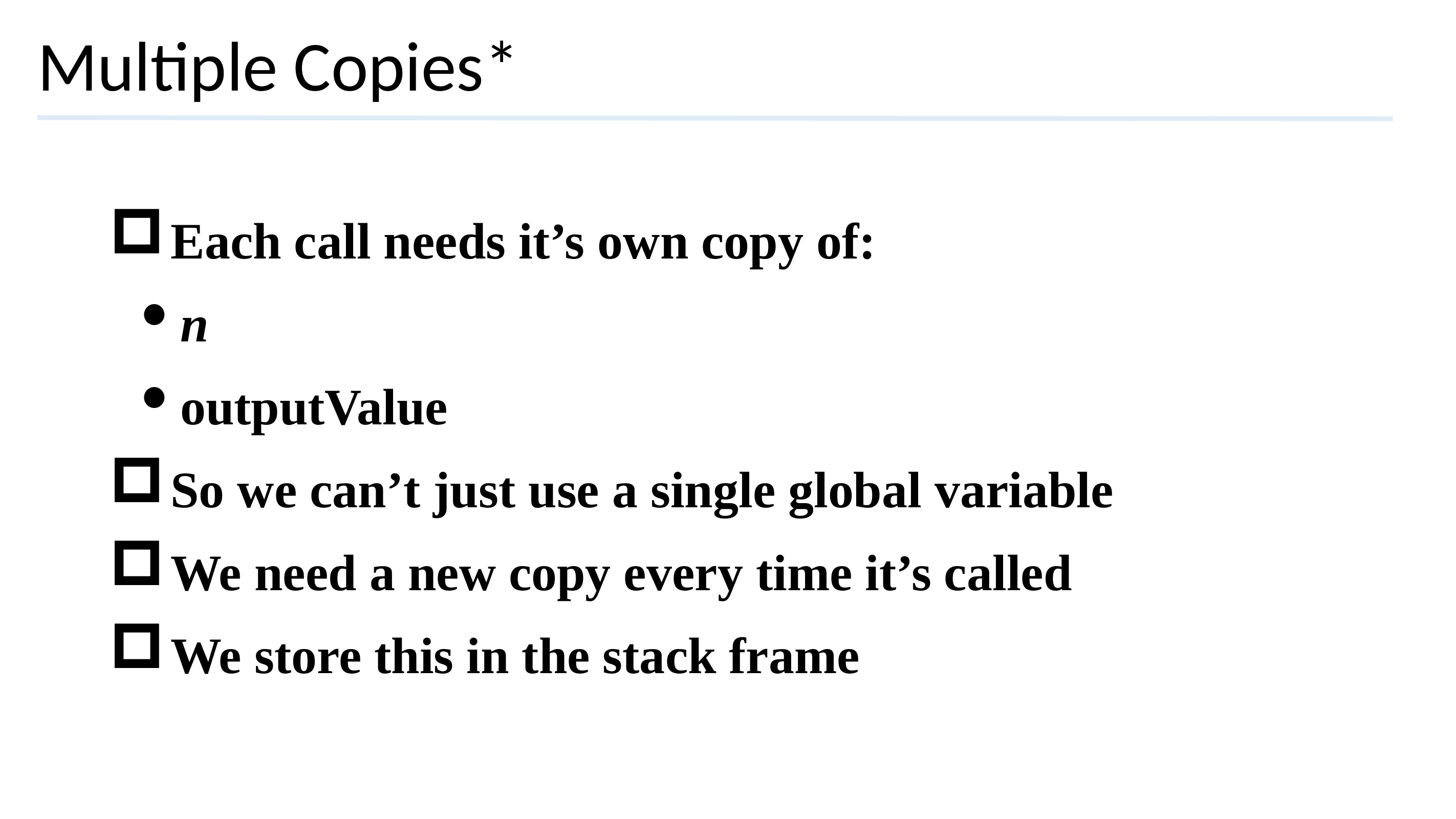

# Multiple Copies*
Each call needs it’s own copy of:
n
outputValue
So we can’t just use a single global variable
We need a new copy every time it’s called
We store this in the stack frame